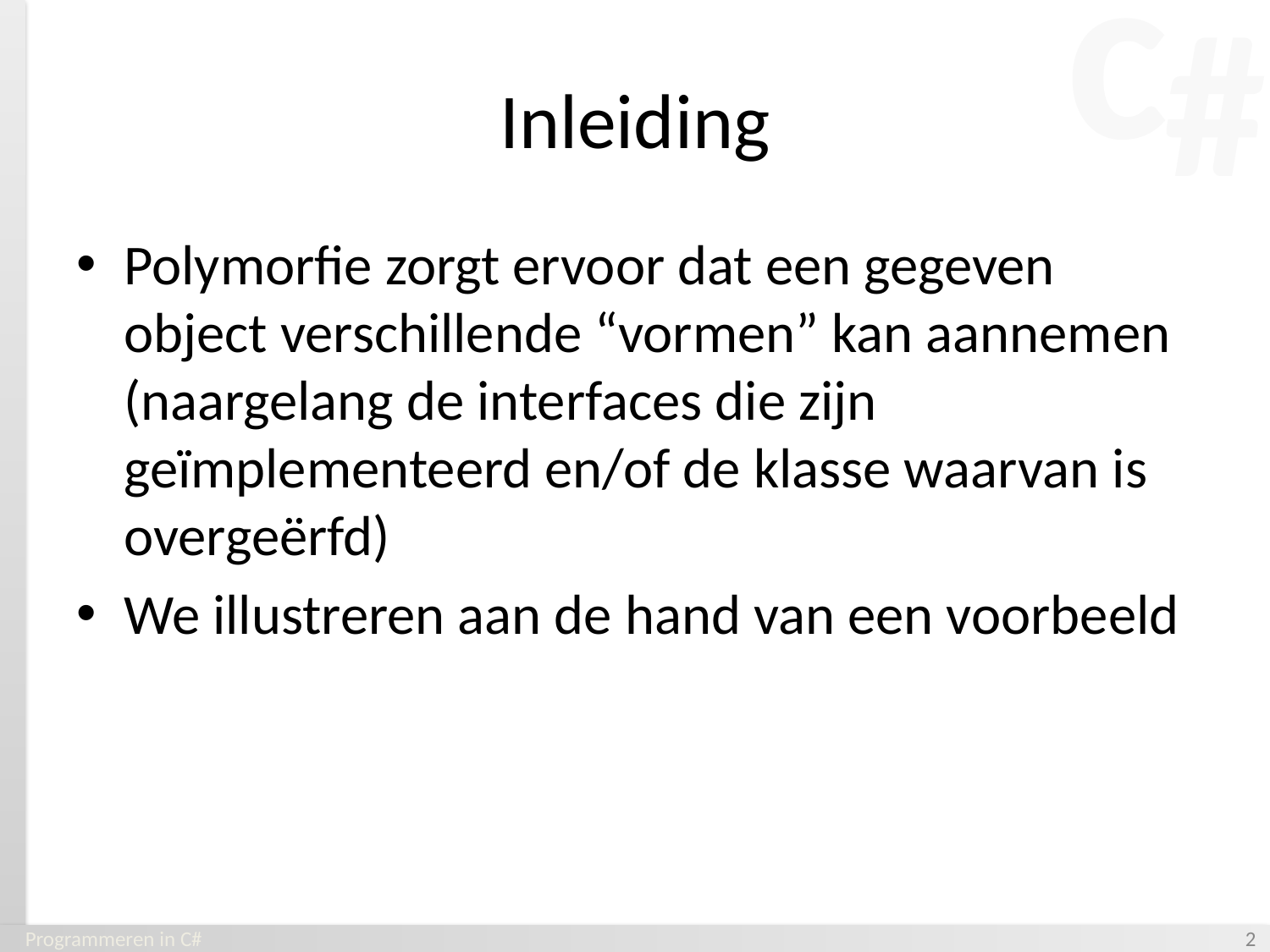

# Inleiding
Polymorfie zorgt ervoor dat een gegeven object verschillende “vormen” kan aannemen (naargelang de interfaces die zijn geïmplementeerd en/of de klasse waarvan is overgeërfd)
We illustreren aan de hand van een voorbeeld
Programmeren in C#
2